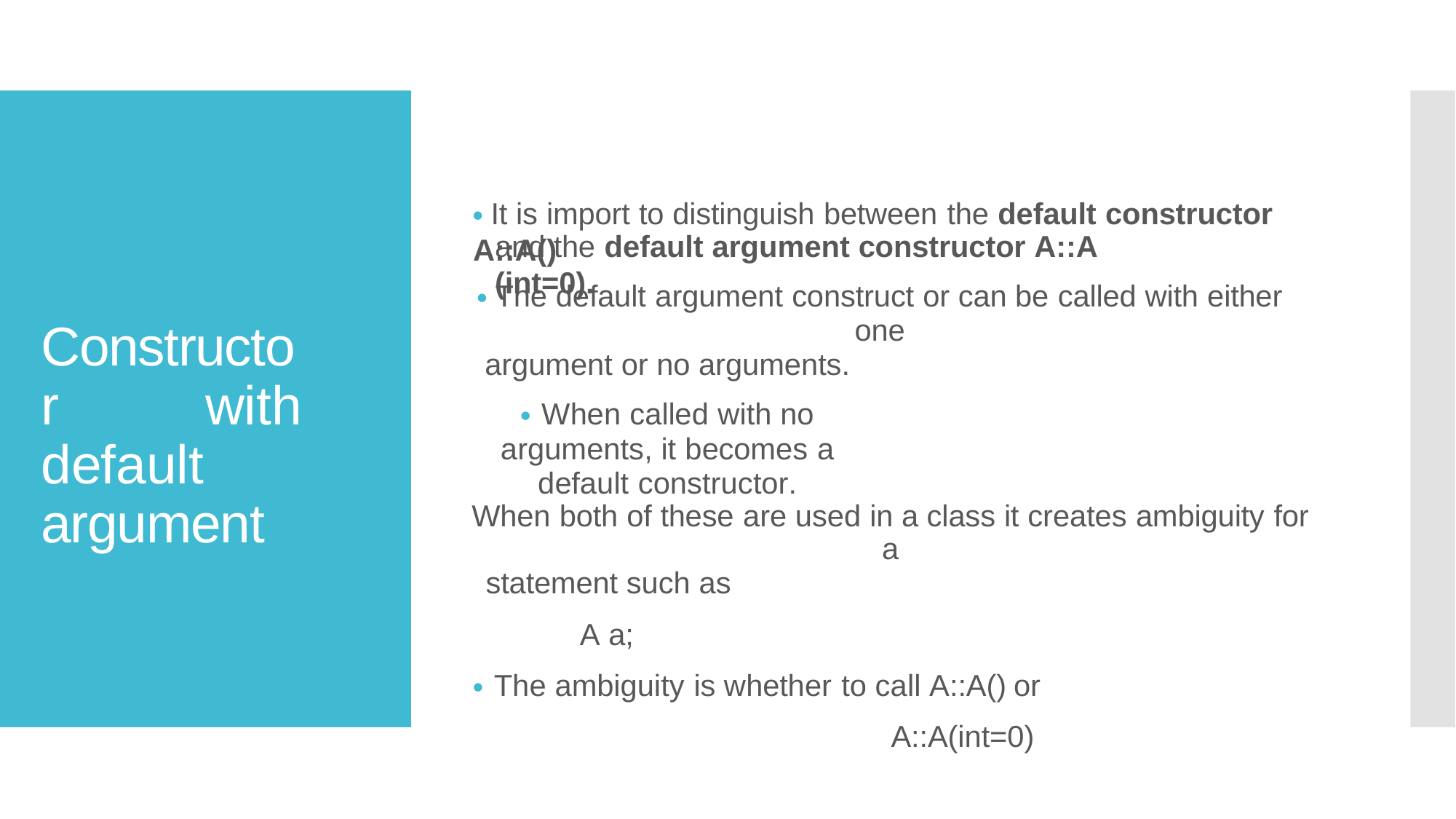

🞄 It is import to distinguish between the default constructor A::A()
# and the default argument constructor A::A (int=0).
🞄 The default argument construct or can be called with either one
argument or no arguments.
🞄 When called with no arguments, it becomes a default constructor.
When both of these are used in a class it creates ambiguity for a
statement such as
A a;
🞄 The ambiguity is whether to call A::A()	or
A::A(int=0)
Constructor  with default  argument